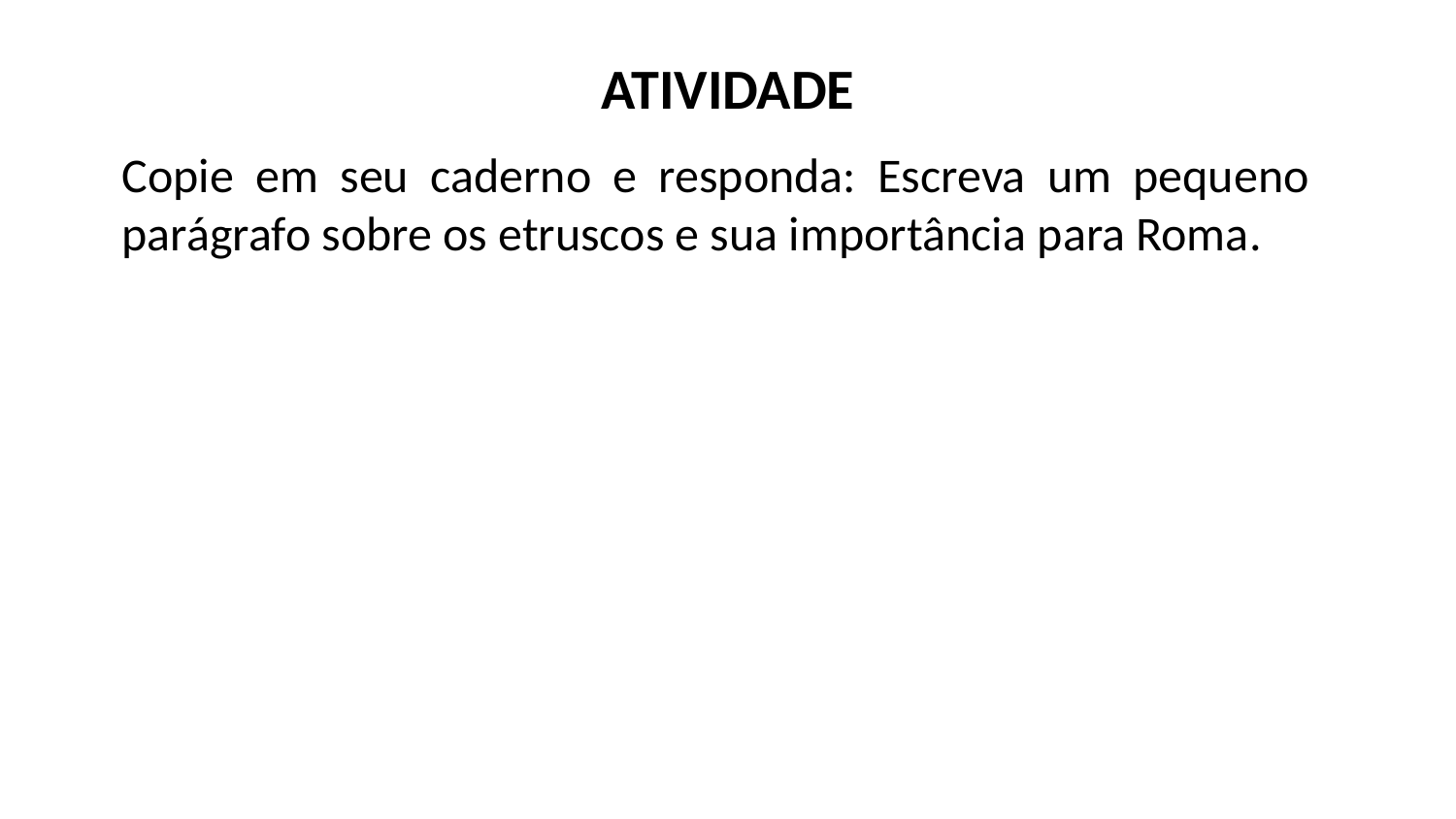

ATIVIDADE
Copie em seu caderno e responda: Escreva um pequeno parágrafo sobre os etruscos e sua importância para Roma.